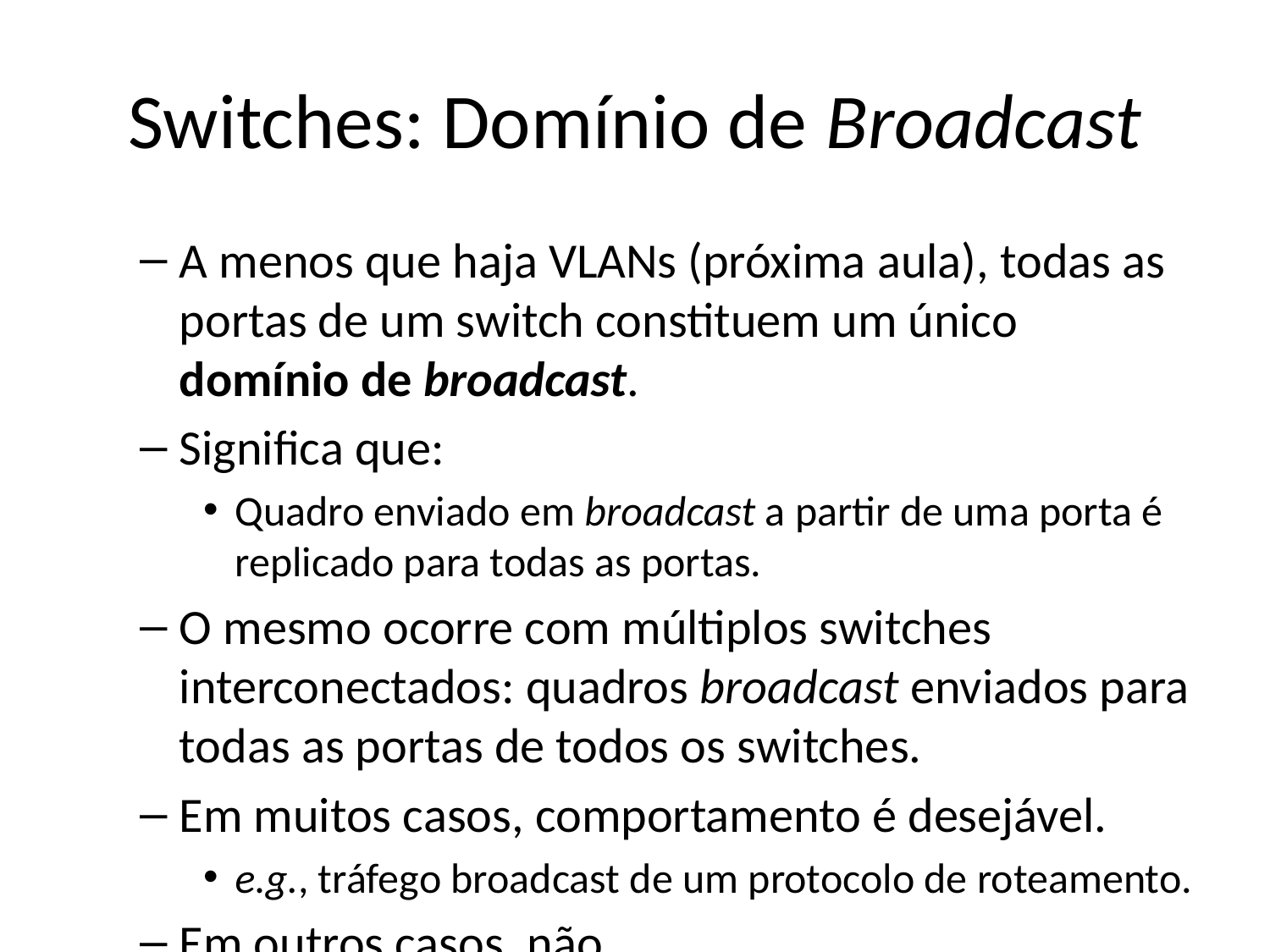

# Switches: Domínio de Broadcast
A menos que haja VLANs (próxima aula), todas as portas de um switch constituem um único domínio de broadcast.
Significa que:
Quadro enviado em broadcast a partir de uma porta é replicado para todas as portas.
O mesmo ocorre com múltiplos switches interconectados: quadros broadcast enviados para todas as portas de todos os switches.
Em muitos casos, comportamento é desejável.
e.g., tráfego broadcast de um protocolo de roteamento.
Em outros casos, não.
e.g., requisição ARP para o endereço do nó A é entregue aos nós B, C, D, ...
Tempestade de broadcast: excesso de tráfego broadcast, consumindo quantidade considerável de recursos da rede.